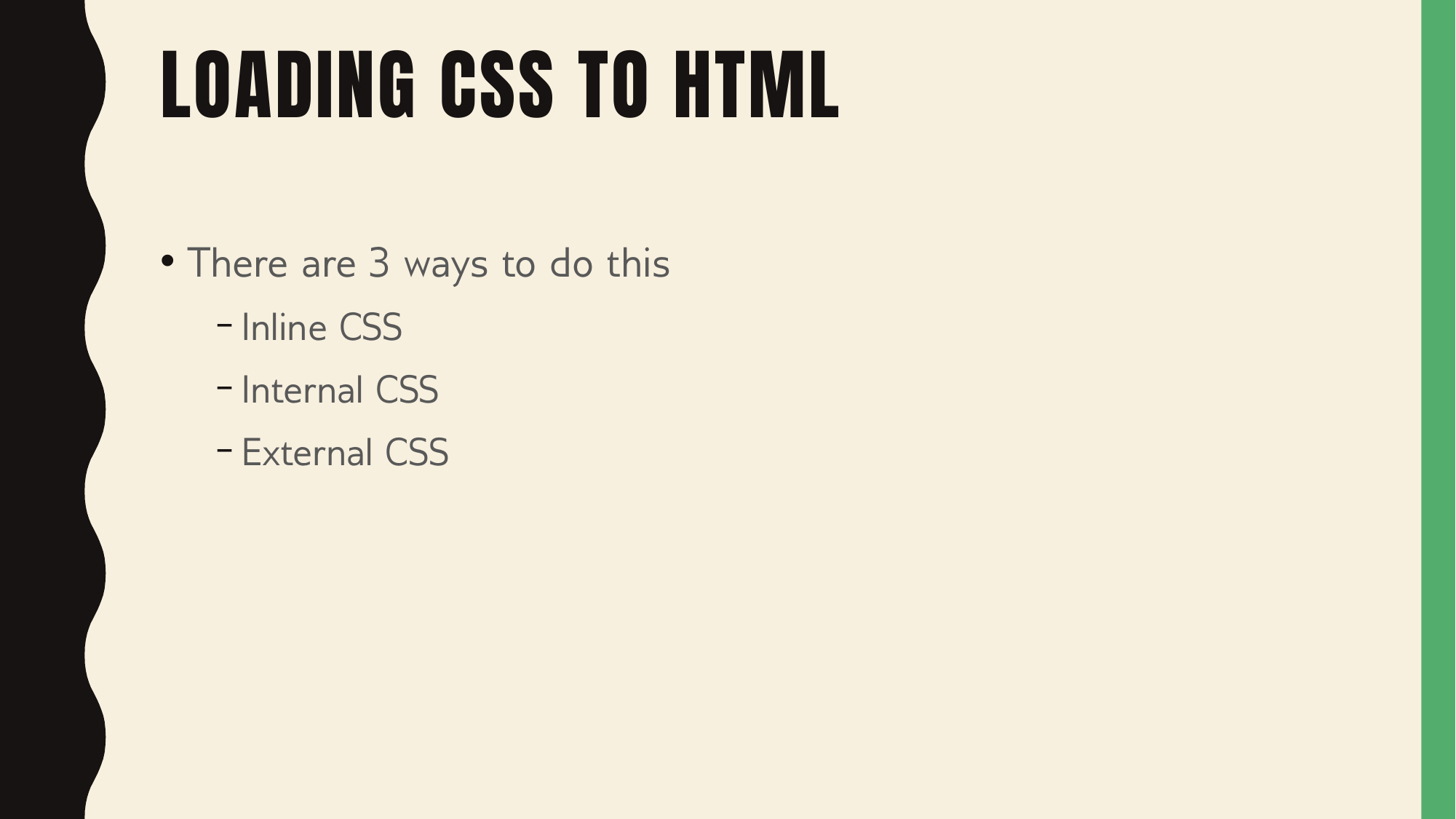

# Loading CSS to HTML
There are 3 ways to do this
Inline CSS
Internal CSS
External CSS